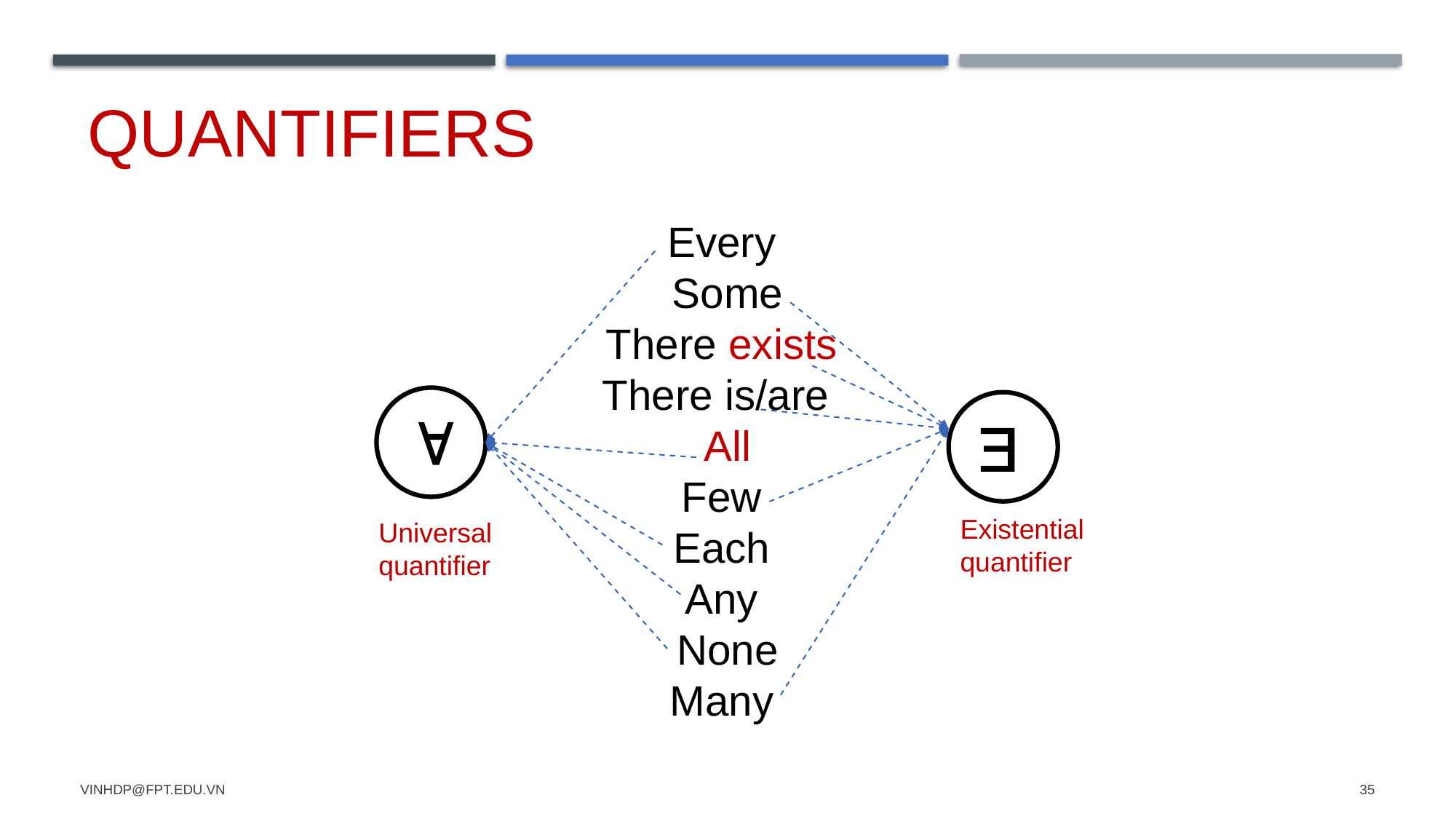

# quantifiers
Every
Some
There exists
There is/are
All
Few
Each
Any
None
Many

∀
∃
Existential
quantifier
Universal
quantifier
vinhdp@fpt.edu.vn
35